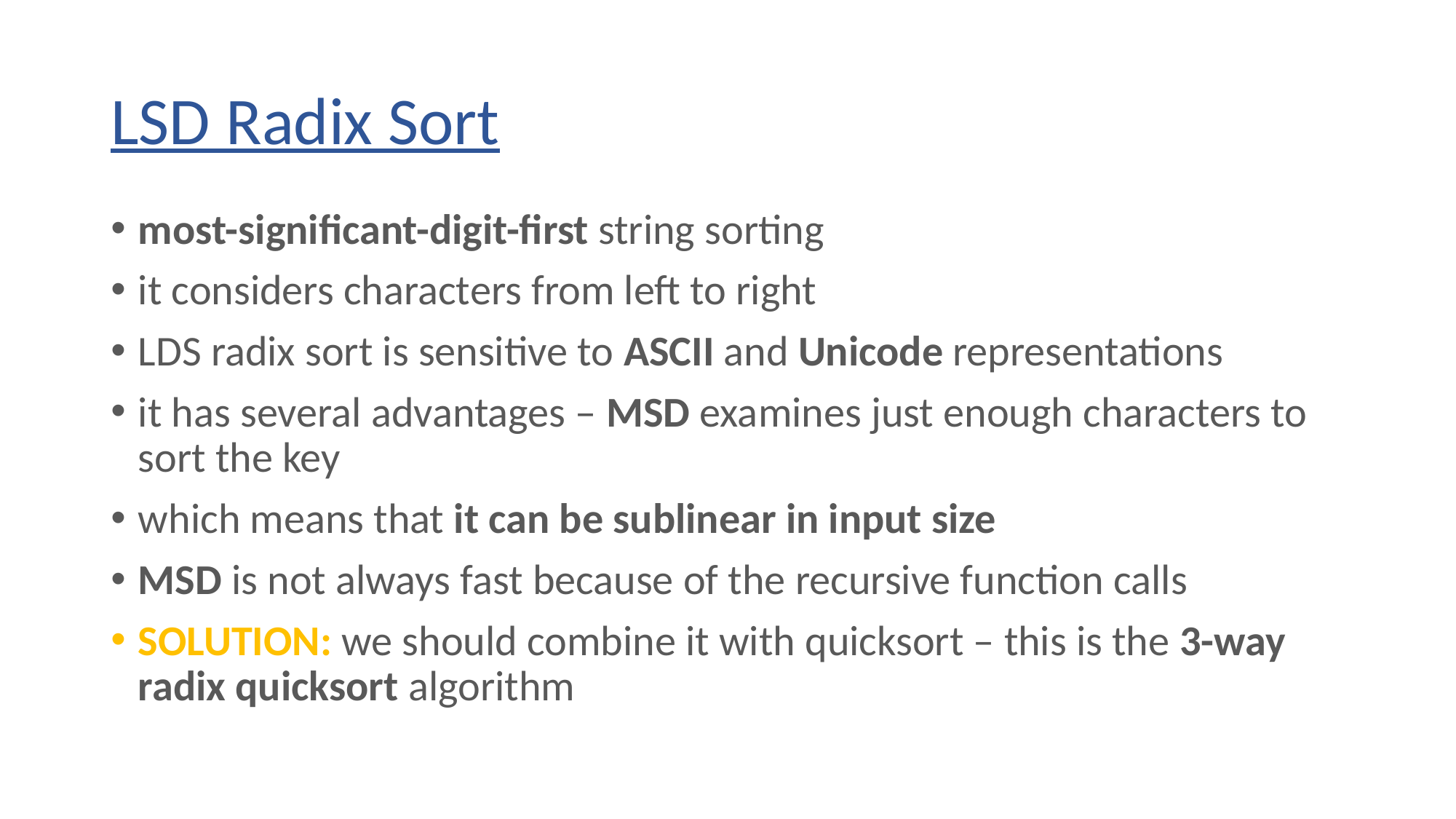

# LSD Radix Sort
most-significant-digit-first string sorting
it considers characters from left to right
LDS radix sort is sensitive to ASCII and Unicode representations
it has several advantages – MSD examines just enough characters to sort the key
which means that it can be sublinear in input size
MSD is not always fast because of the recursive function calls
SOLUTION: we should combine it with quicksort – this is the 3-way radix quicksort algorithm